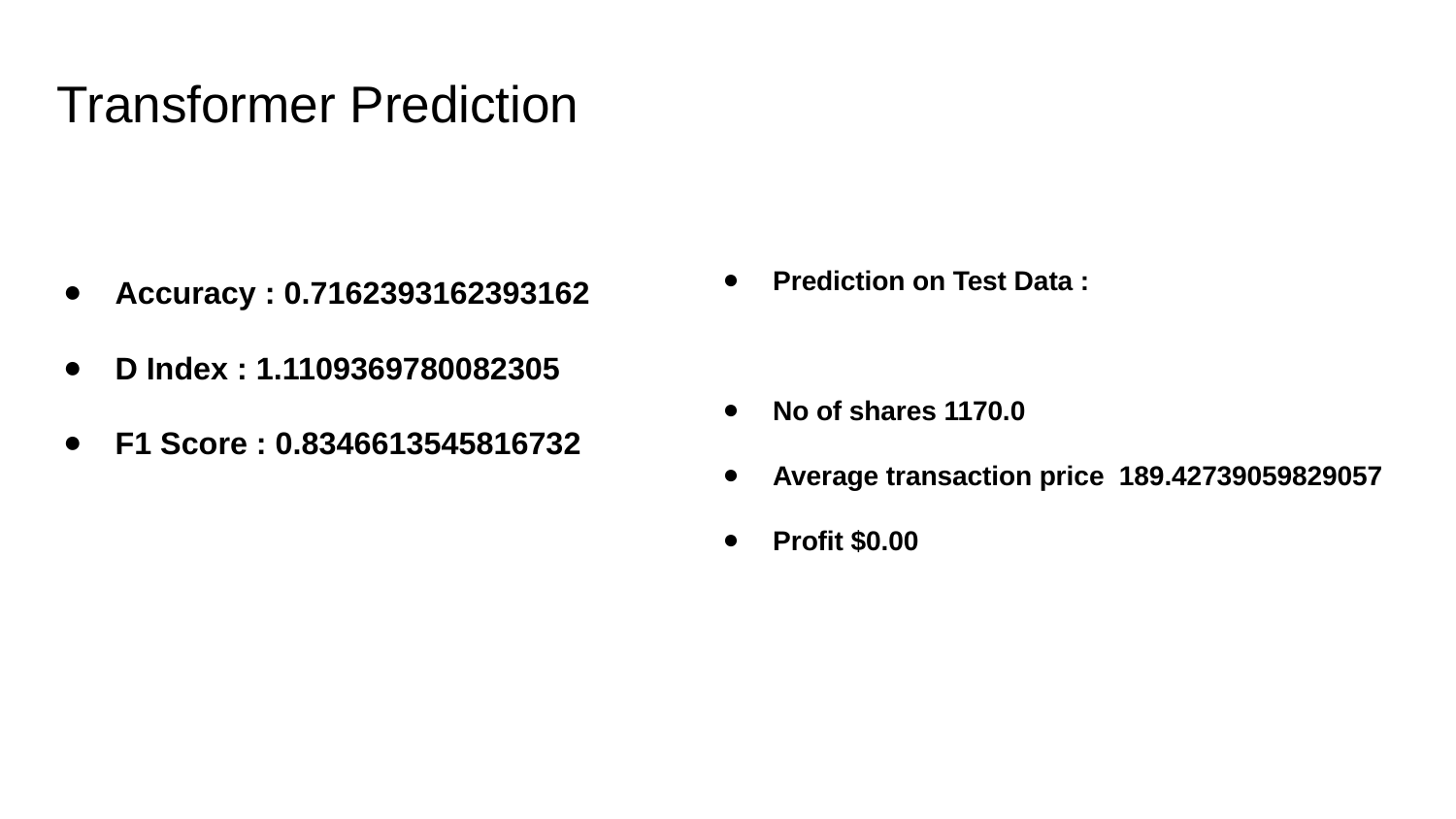

# Transformer Prediction

Accuracy : 0.7162393162393162
D Index : 1.1109369780082305
F1 Score : 0.8346613545816732

Prediction on Test Data :

No of shares 1170.0
Average transaction price  189.42739059829057
Profit $0.00